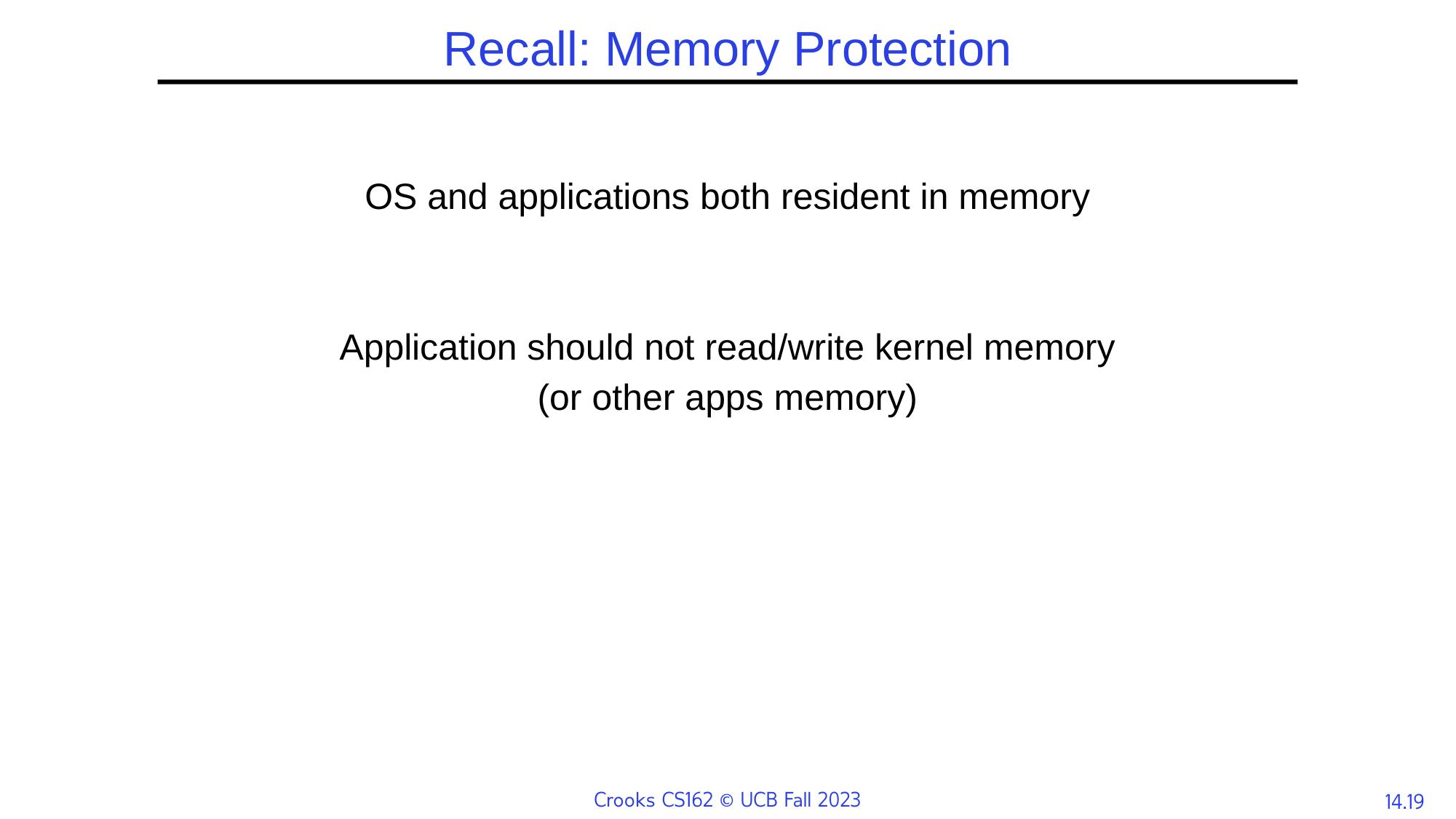

# Recall: Memory Protection
OS and applications both resident in memory

Application should not read/write kernel memory
 (or other apps memory)